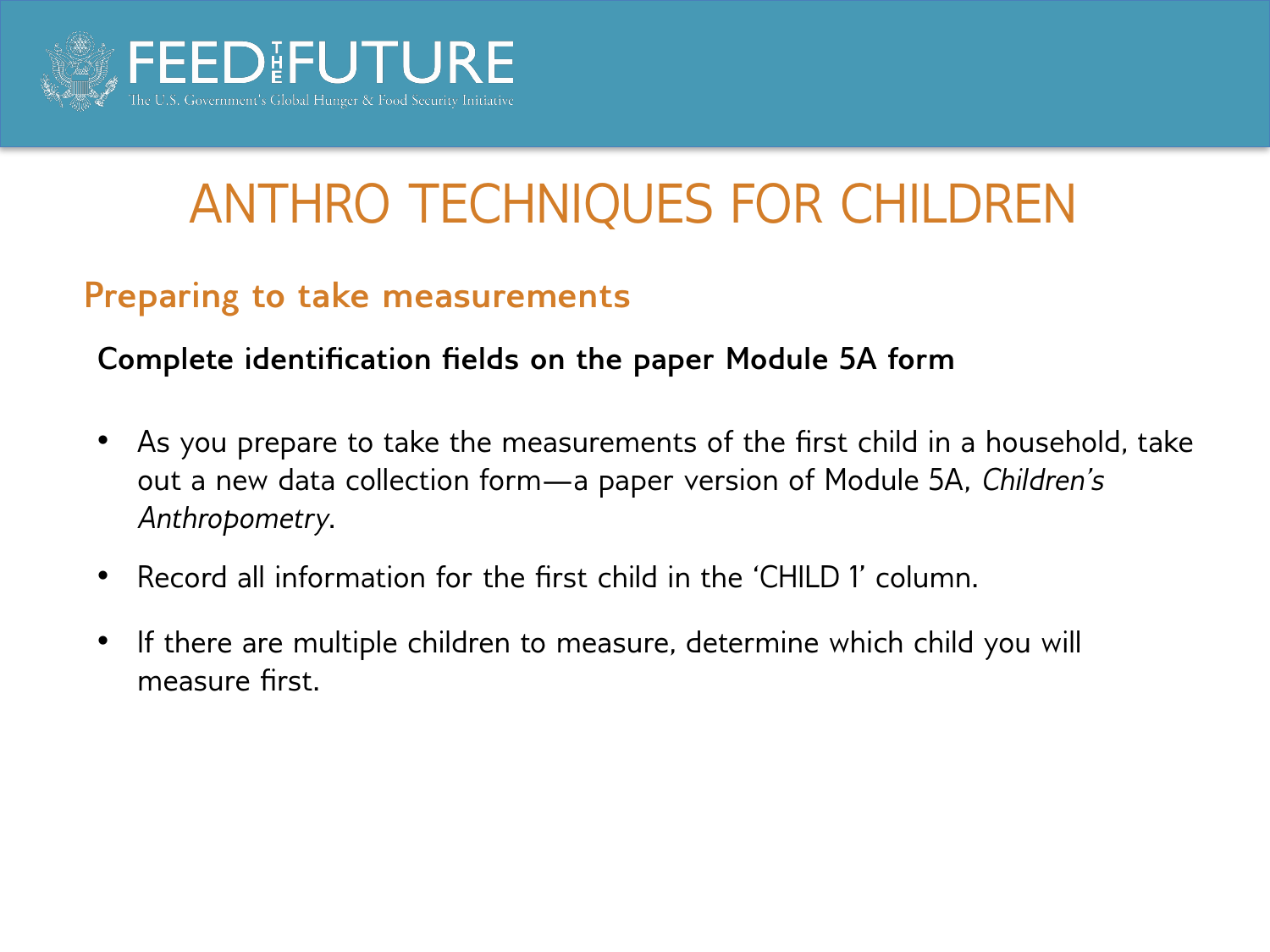

# ANTHRO TECHNIQUES FOR CHILDREN
Preparing to take measurements
Complete identification fields on the paper Module 5A form

As you prepare to take the measurements of the first child in a household, take out a new data collection form—a paper version of Module 5A, Children’s Anthropometry.
Record all information for the first child in the ‘CHILD 1’ column.
If there are multiple children to measure, determine which child you will measure first.